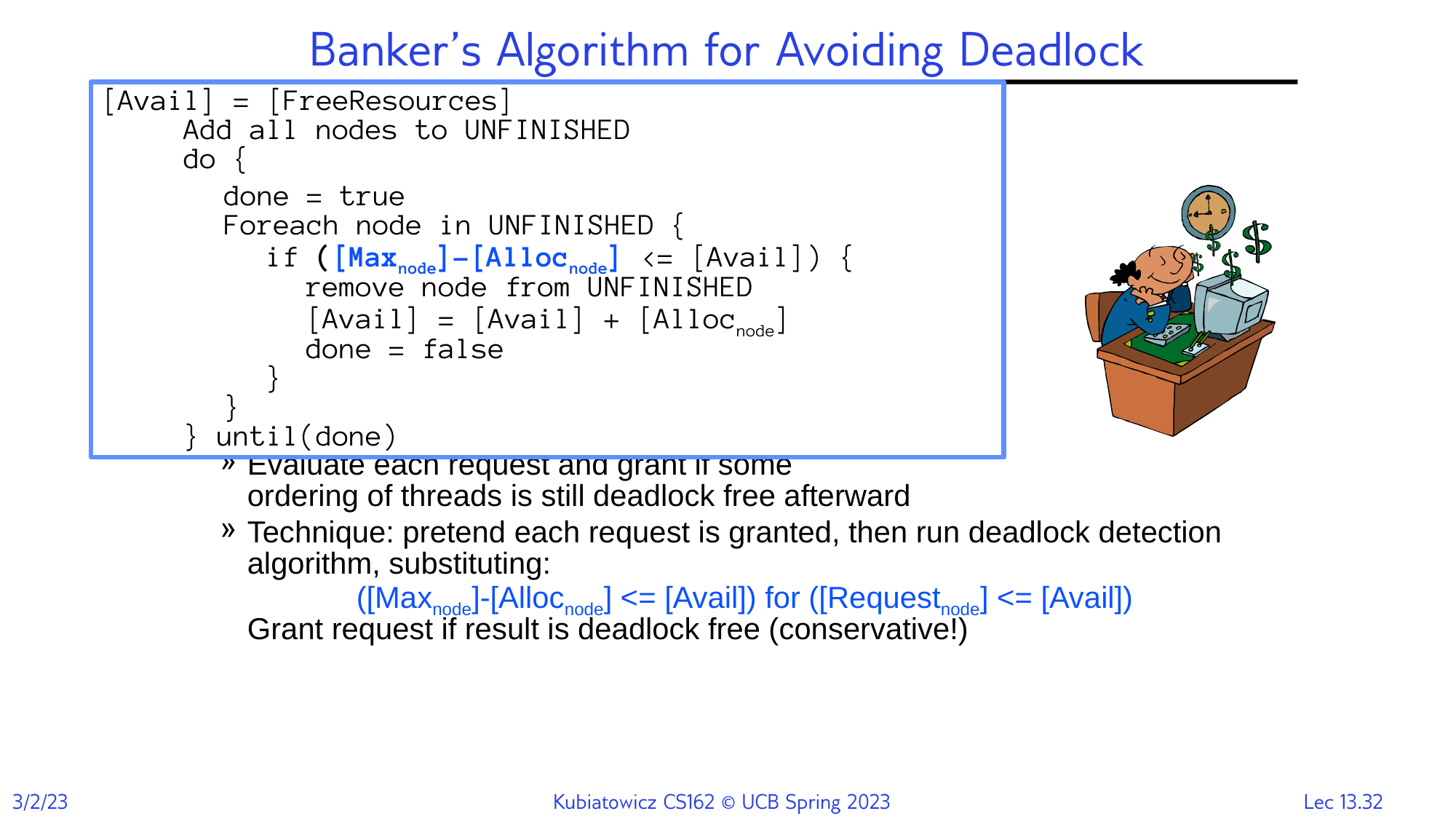

# Banker’s Algorithm for Avoiding Deadlock
[Avail] = [FreeResources]
	Add all nodes to UNFINISHED
	do {
		done = true
		Foreach node in UNFINISHED {
			if ([Maxnode]-[Allocnode] <= [Avail]) {
 				remove node from UNFINISHED
				[Avail] = [Avail] + [Allocnode]
				done = false
			}
		}
	} until(done)
Toward right idea:
State maximum (max) resource needs in advance
Allow particular thread to proceed if:
	(available resources - #requested) ≥ max
remaining that might be needed by any thread

Banker’s algorithm (less conservative):
Allocate resources dynamically
Evaluate each request and grant if some
ordering of threads is still deadlock free afterward
Technique: pretend each request is granted, then run deadlock detection
algorithm, substituting:
	([Maxnode]-[Allocnode] <= [Avail]) for ([Requestnode] <= [Avail])
Grant request if result is deadlock free (conservative!)